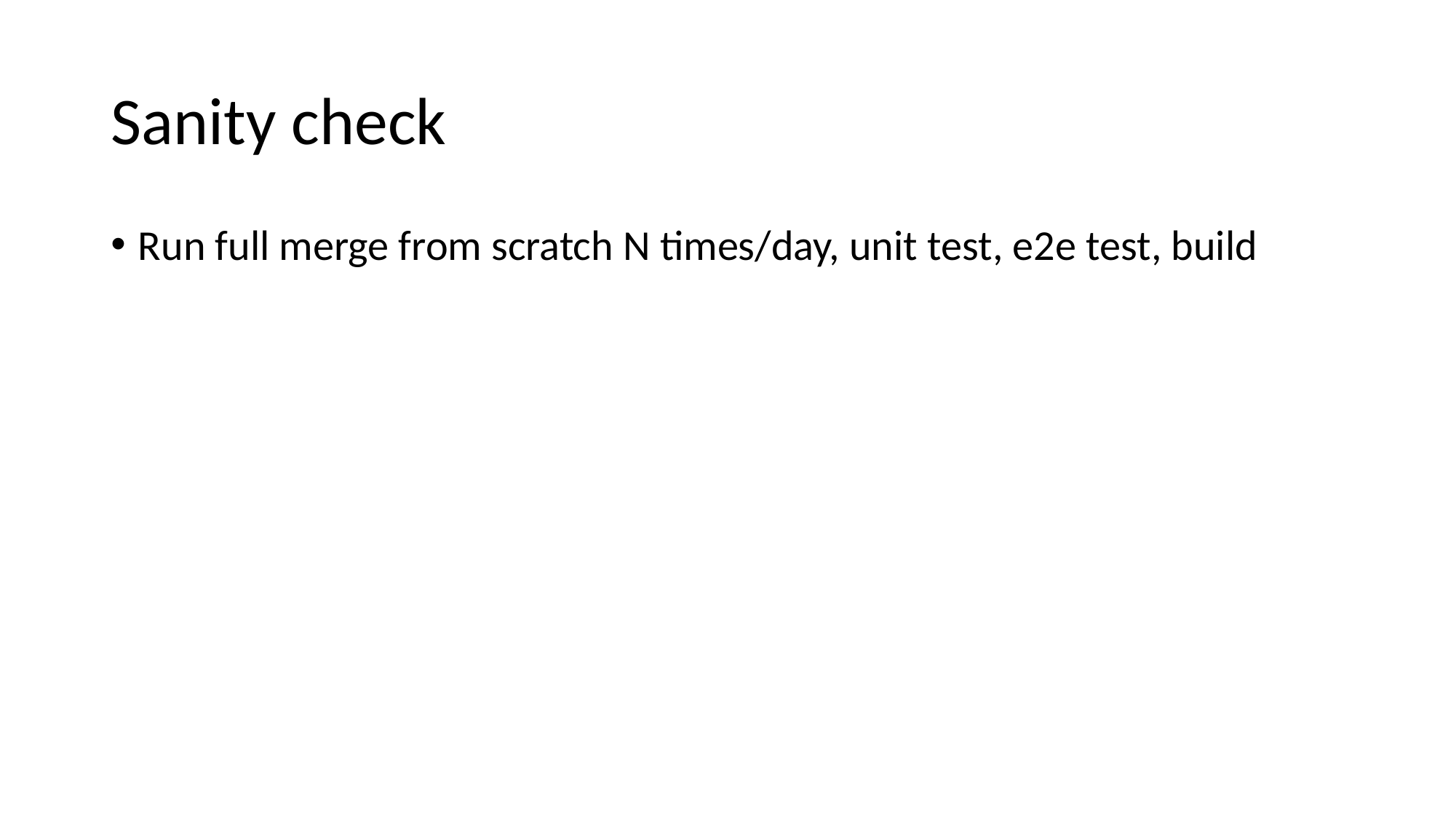

# Sanity check
Run full merge from scratch N times/day, unit test, e2e test, build